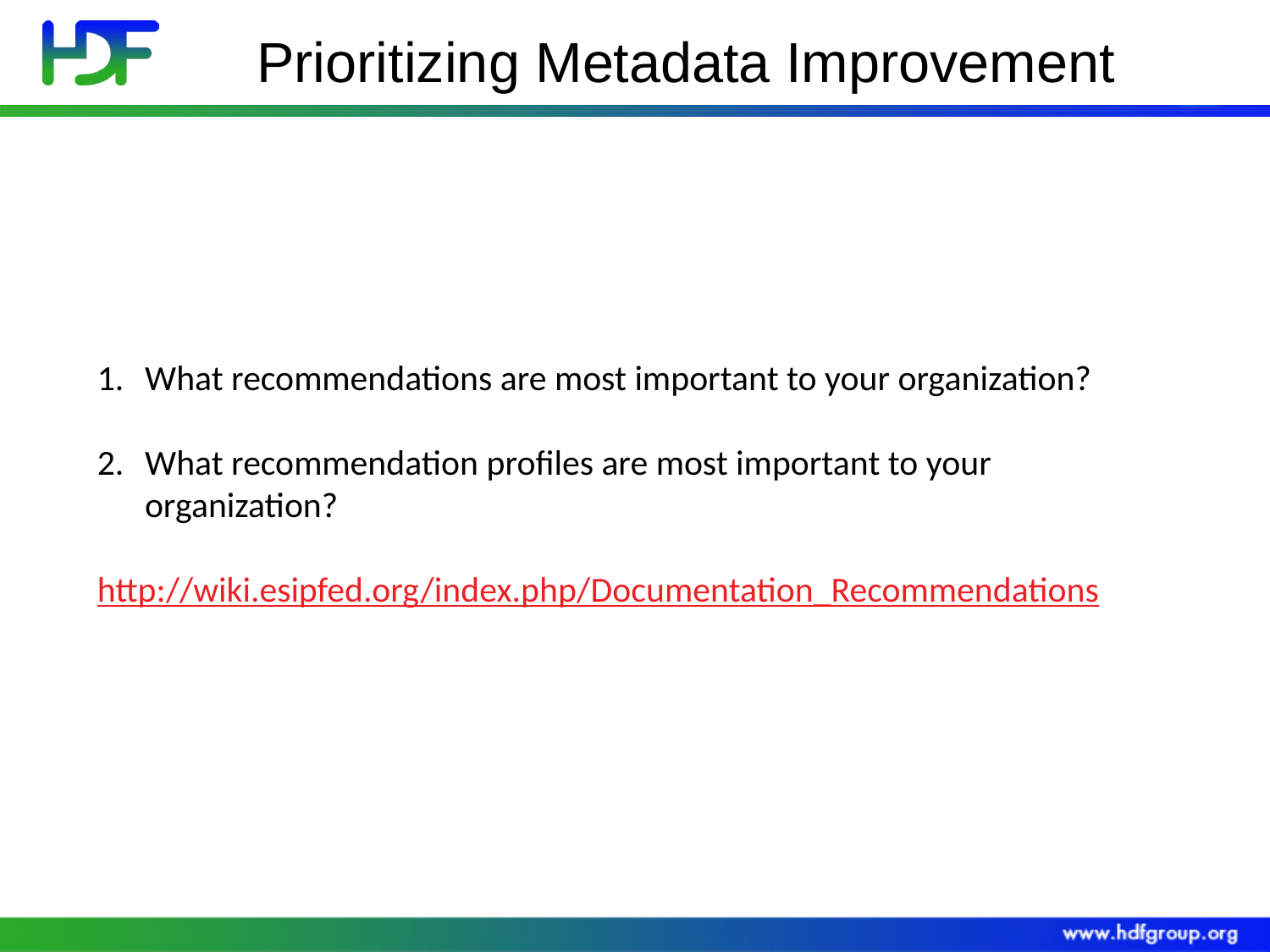

# Prioritizing Metadata Improvement
What recommendations are most important to your organization?

What recommendation profiles are most important to your organization?

http://wiki.esipfed.org/index.php/Documentation_Recommendations